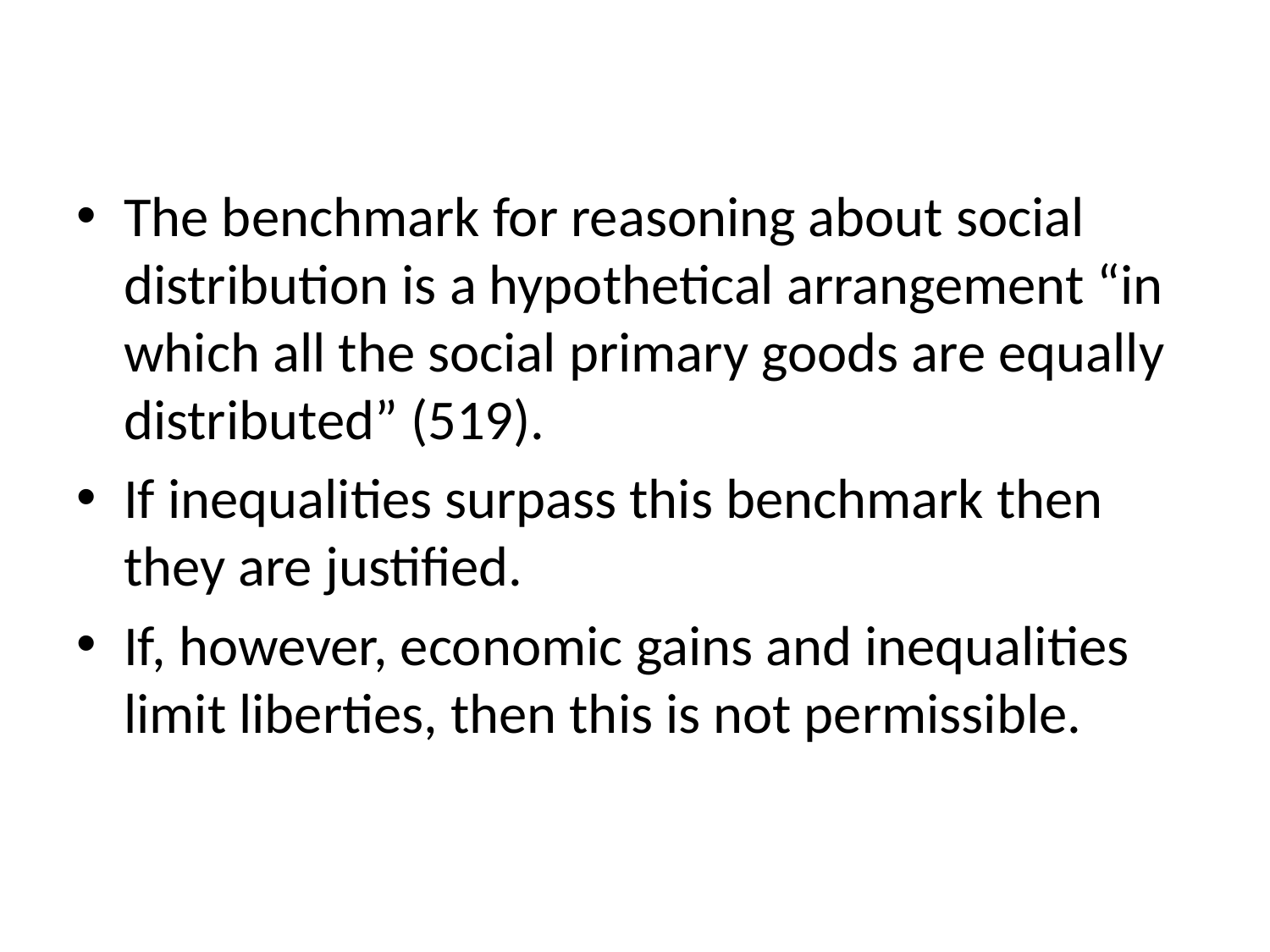

#
The benchmark for reasoning about social distribution is a hypothetical arrangement “in which all the social primary goods are equally distributed” (519).
If inequalities surpass this benchmark then they are justified.
If, however, economic gains and inequalities limit liberties, then this is not permissible.